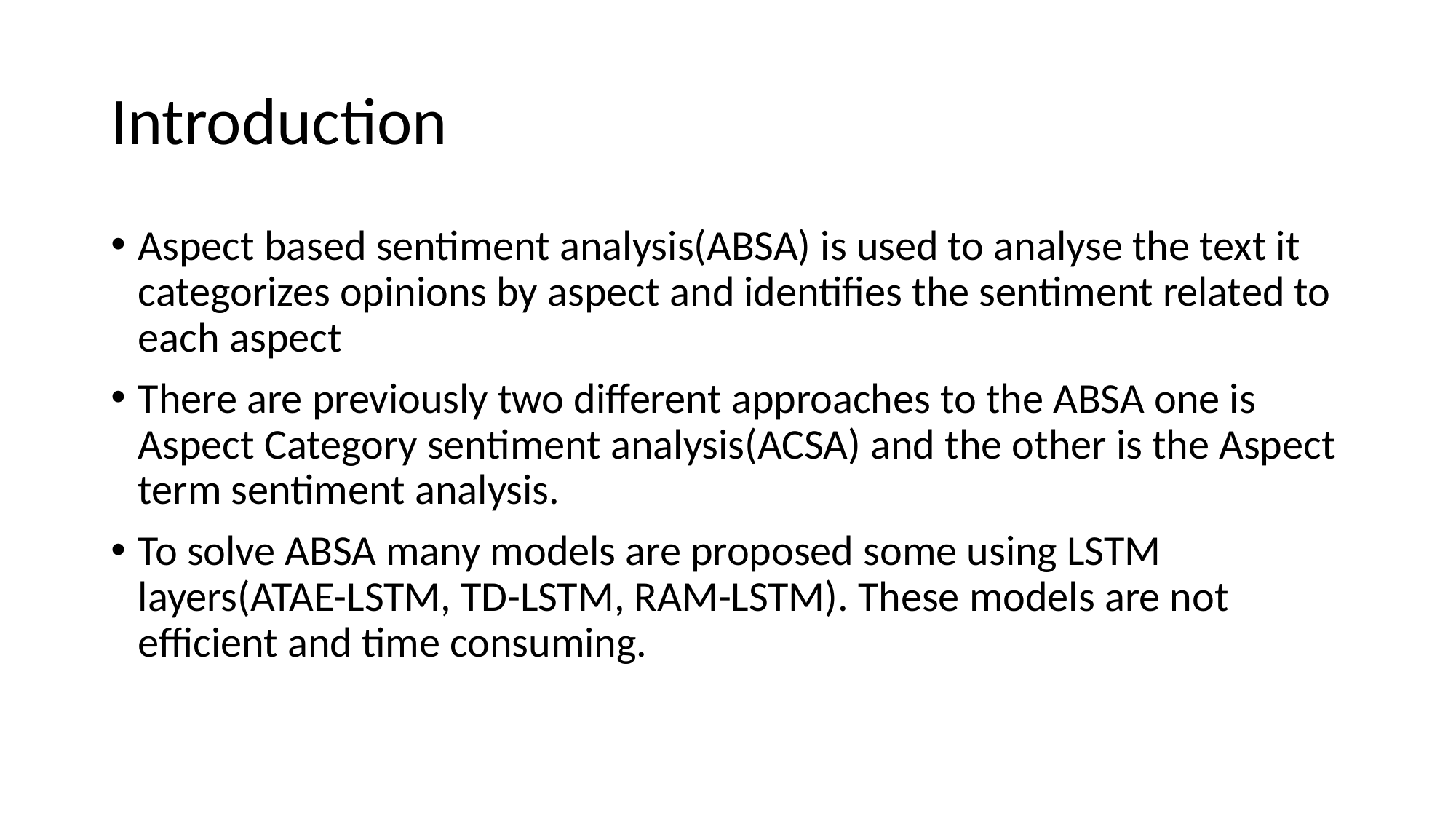

# Introduction
Aspect based sentiment analysis(ABSA) is used to analyse the text it categorizes opinions by aspect and identifies the sentiment related to each aspect
There are previously two different approaches to the ABSA one is Aspect Category sentiment analysis(ACSA) and the other is the Aspect term sentiment analysis.
To solve ABSA many models are proposed some using LSTM layers(ATAE-LSTM, TD-LSTM, RAM-LSTM). These models are not efficient and time consuming.